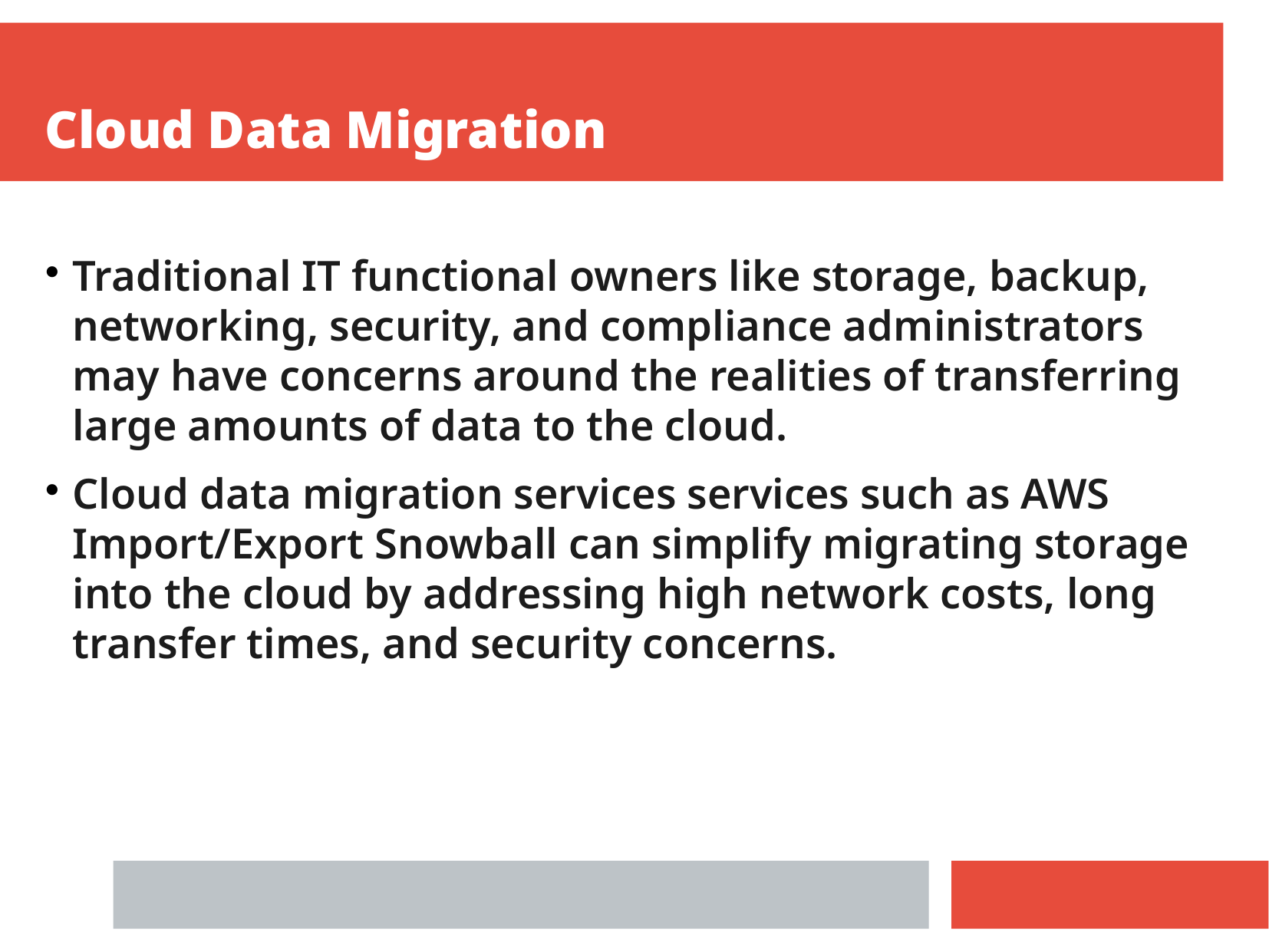

Cloud Data Migration
Traditional IT functional owners like storage, backup, networking, security, and compliance administrators may have concerns around the realities of transferring large amounts of data to the cloud.
Cloud data migration services services such as AWS Import/Export Snowball can simplify migrating storage into the cloud by addressing high network costs, long transfer times, and security concerns.